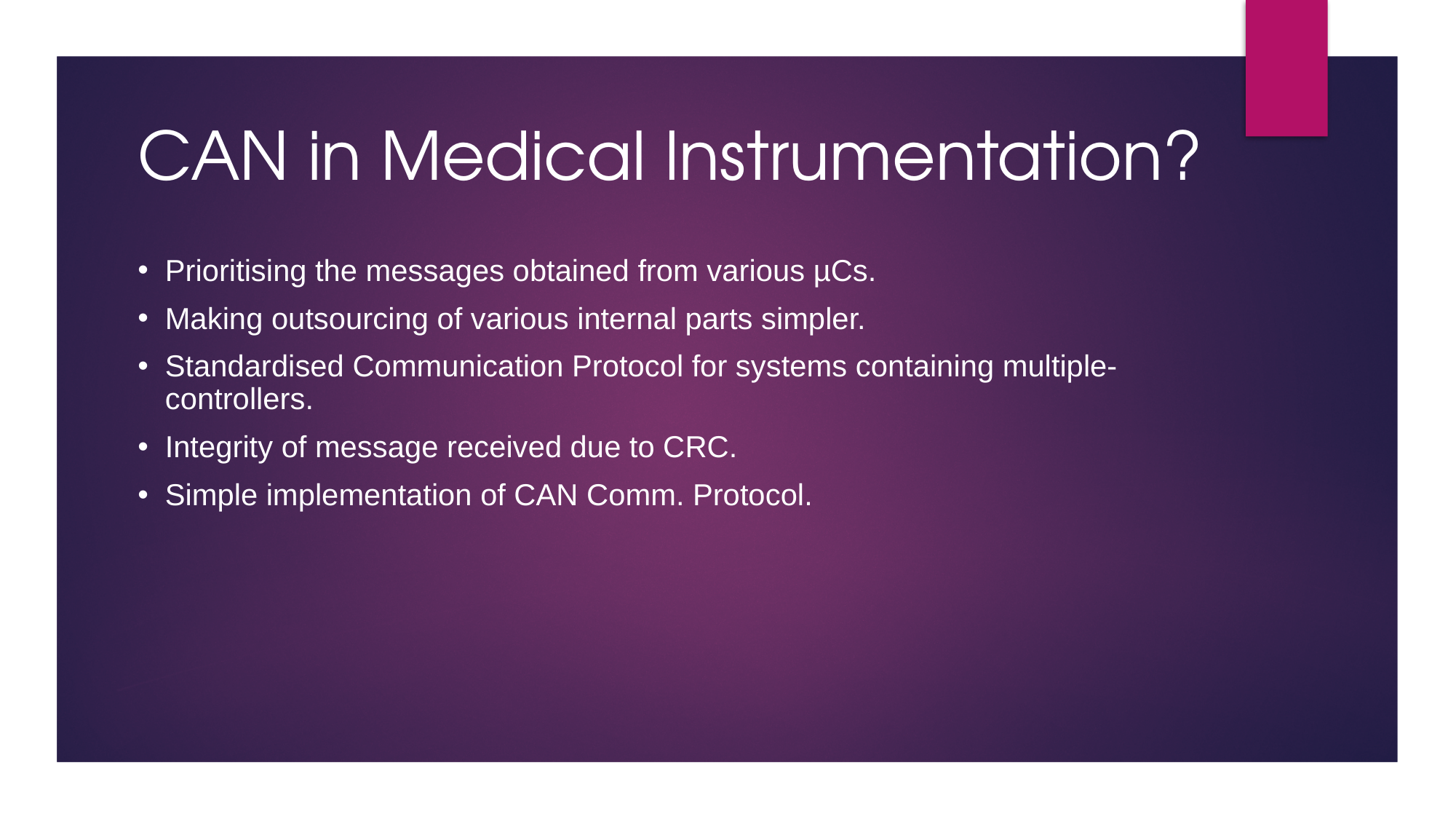

CAN in Medical Instrumentation?
# Prioritising the messages obtained from various µCs.
Making outsourcing of various internal parts simpler.
Standardised Communication Protocol for systems containing multiple-controllers.
Integrity of message received due to CRC.
Simple implementation of CAN Comm. Protocol.